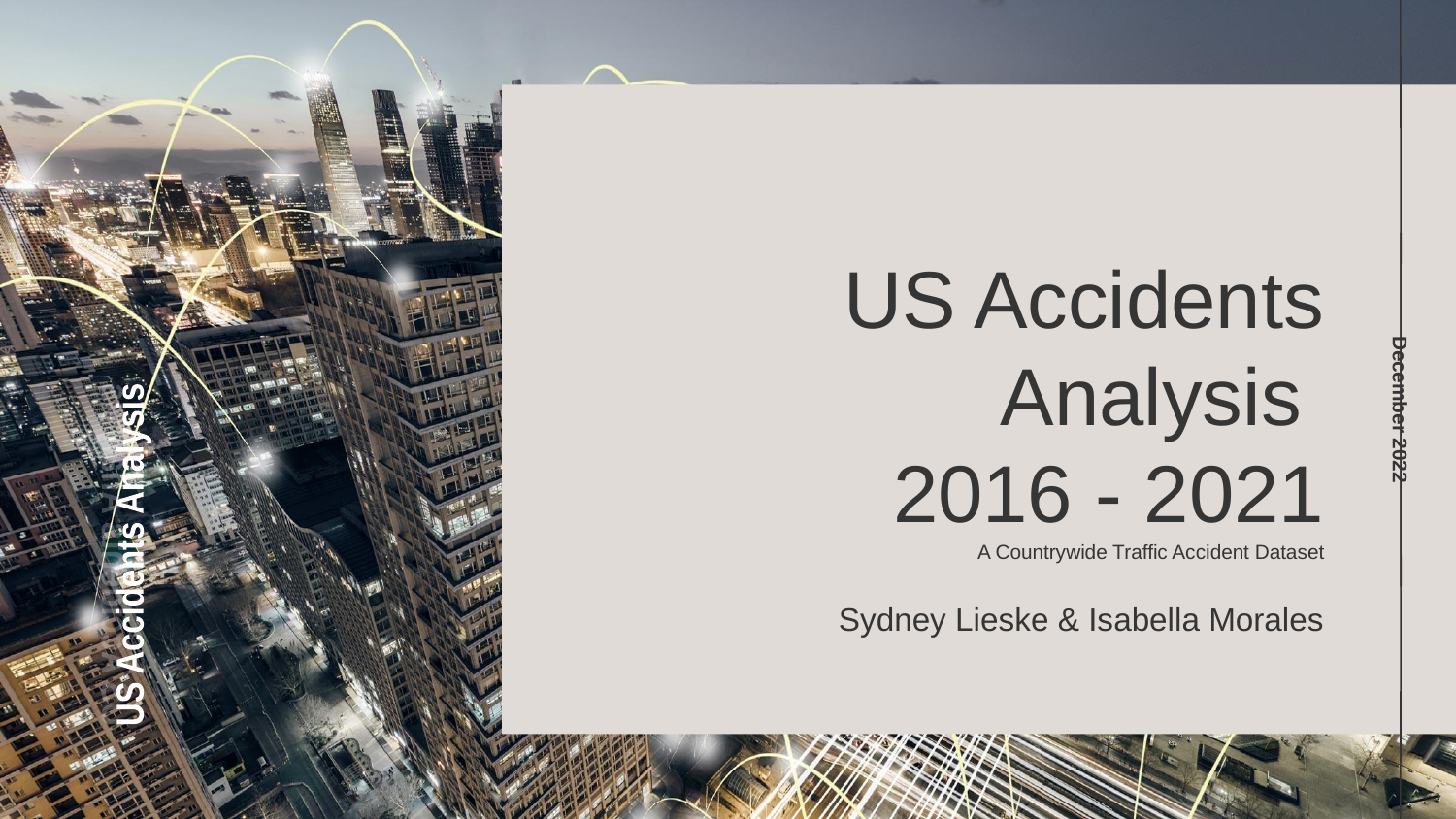

# US Accidents Analysis
2016 - 2021
A Countrywide Traffic Accident Dataset
December 2022
US Accidents Analysis
US Accidents Analysis
Sydney Lieske & Isabella Morales